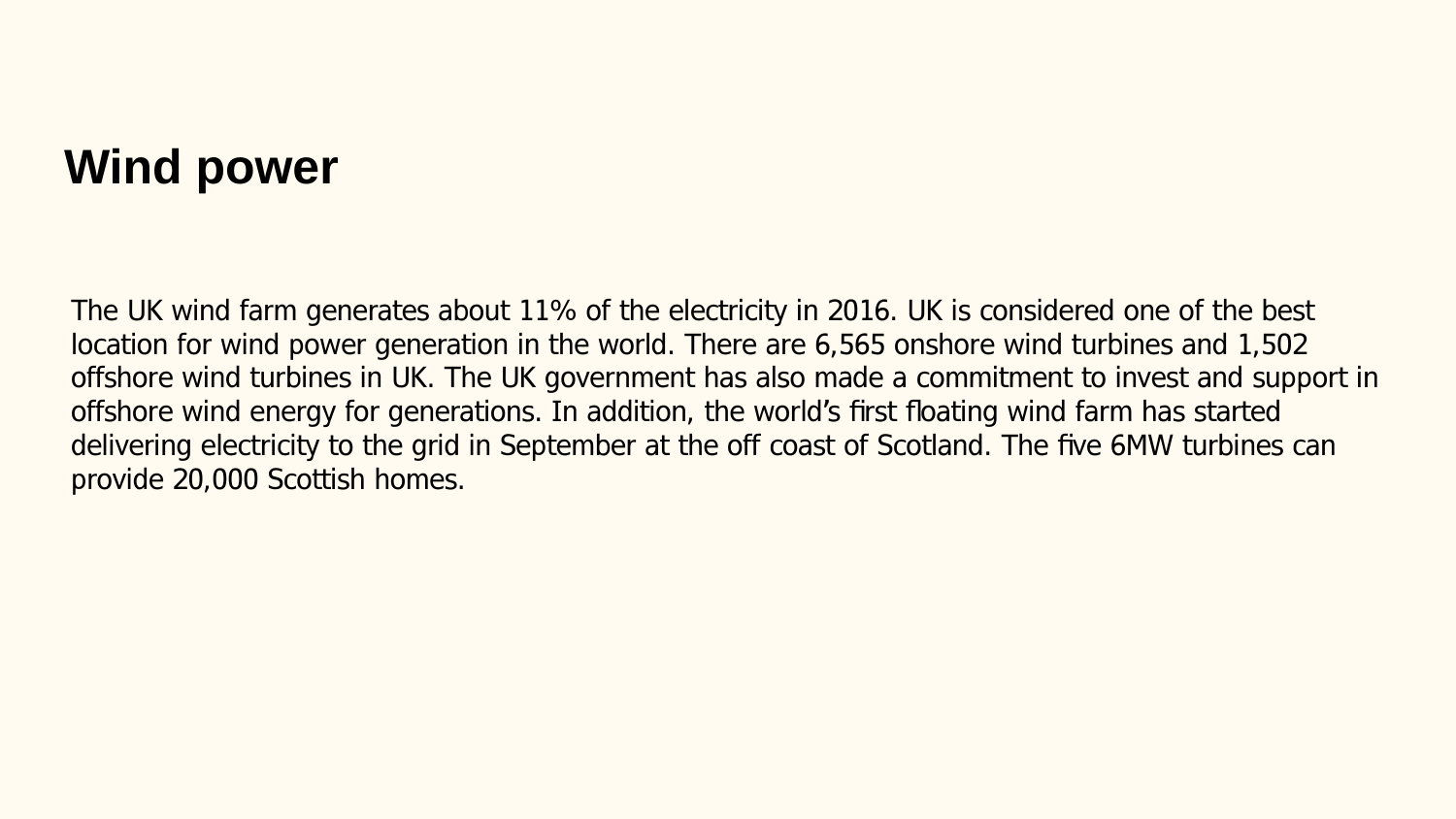

# Wind power
The UK wind farm generates about 11% of the electricity in 2016. UK is considered one of the best location for wind power generation in the world. There are 6,565 onshore wind turbines and 1,502 offshore wind turbines in UK. The UK government has also made a commitment to invest and support in offshore wind energy for generations. In addition, the world’s first floating wind farm has started delivering electricity to the grid in September at the off coast of Scotland. The five 6MW turbines can provide 20,000 Scottish homes.